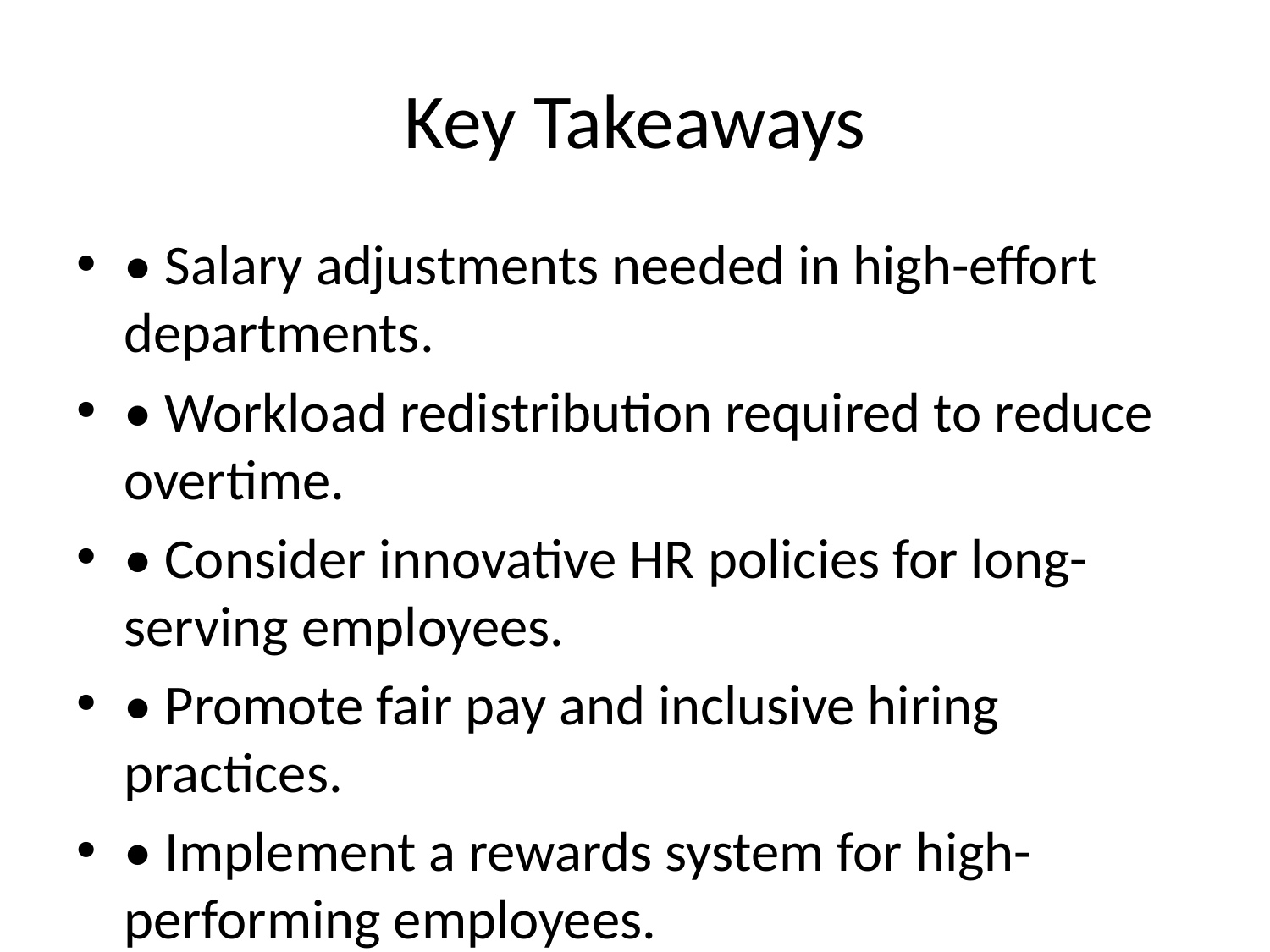

# Key Takeaways
• Salary adjustments needed in high-effort departments.
• Workload redistribution required to reduce overtime.
• Consider innovative HR policies for long-serving employees.
• Promote fair pay and inclusive hiring practices.
• Implement a rewards system for high-performing employees.